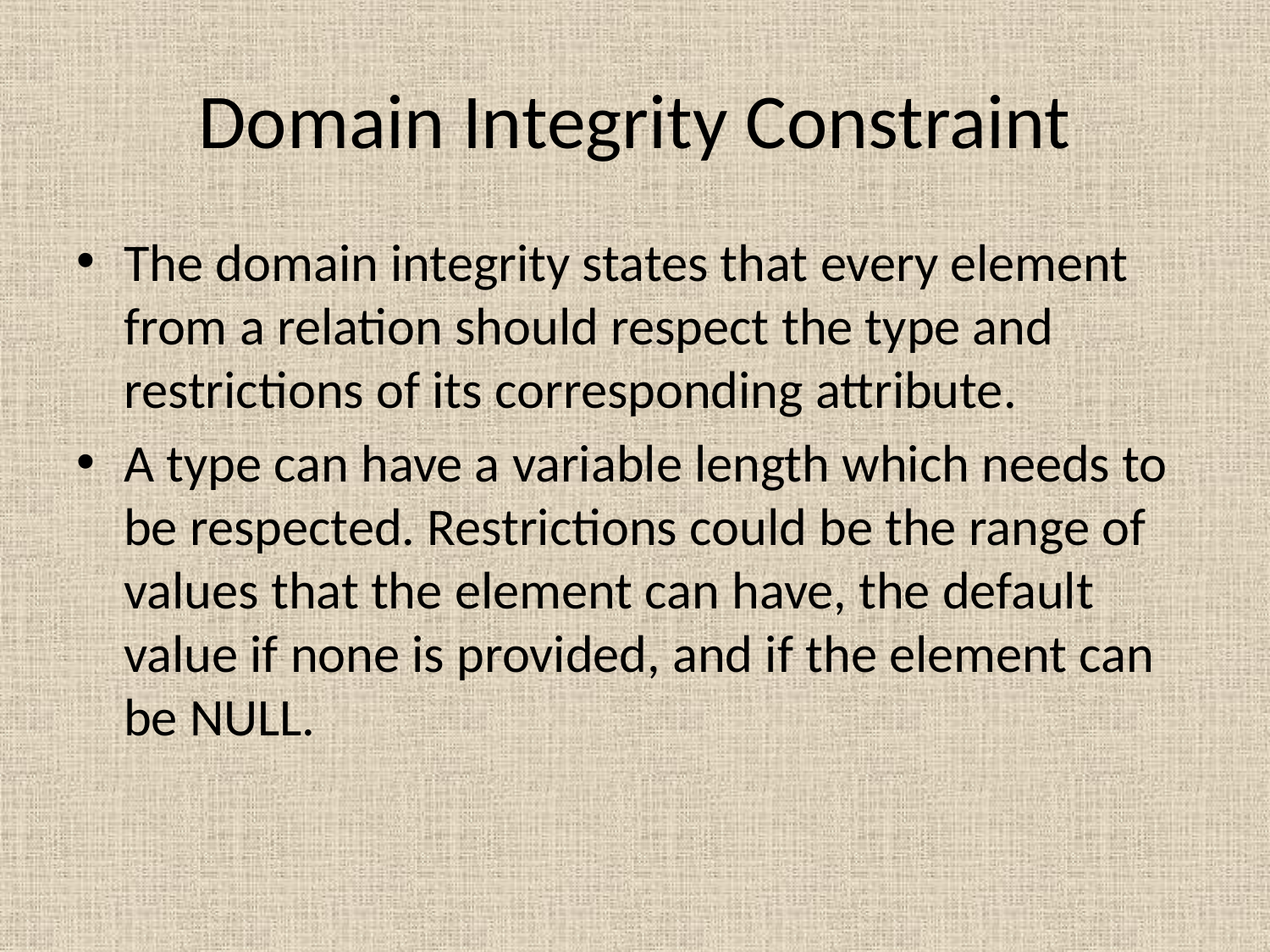

# Domain Integrity Constraint
The domain integrity states that every element from a relation should respect the type and restrictions of its corresponding attribute.
A type can have a variable length which needs to be respected. Restrictions could be the range of values that the element can have, the default value if none is provided, and if the element can be NULL.